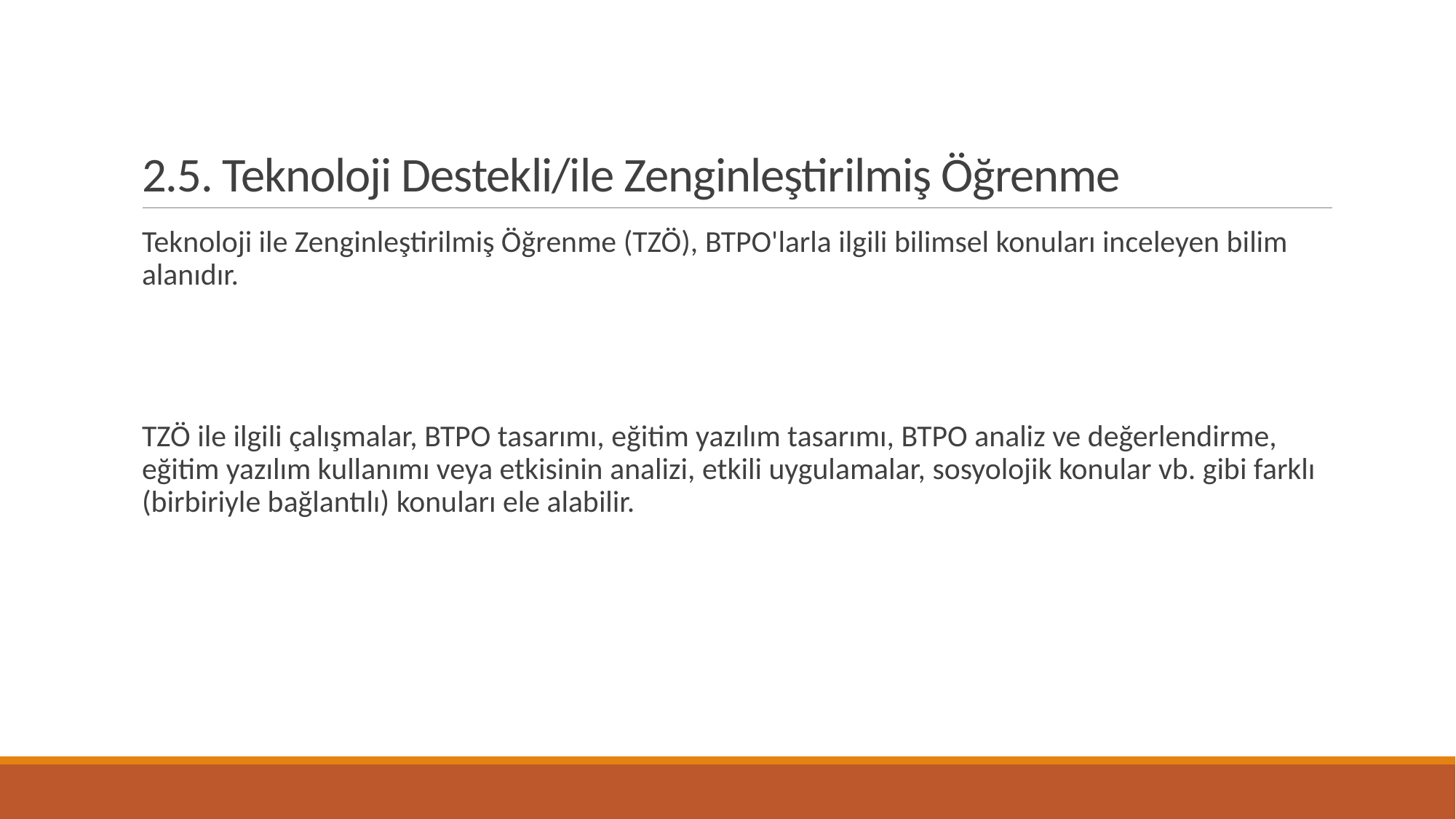

# 2.5. Teknoloji Destekli/ile Zenginleştirilmiş Öğrenme
Teknoloji ile Zenginleştirilmiş Öğrenme (TZÖ), BTPO'larla ilgili bilimsel konuları inceleyen bilim alanıdır.

TZÖ ile ilgili çalışmalar, BTPO tasarımı, eğitim yazılım tasarımı, BTPO analiz ve değerlendirme, eğitim yazılım kullanımı veya etkisinin analizi, etkili uygulamalar, sosyolojik konular vb. gibi farklı (birbiriyle bağlantılı) konuları ele alabilir.